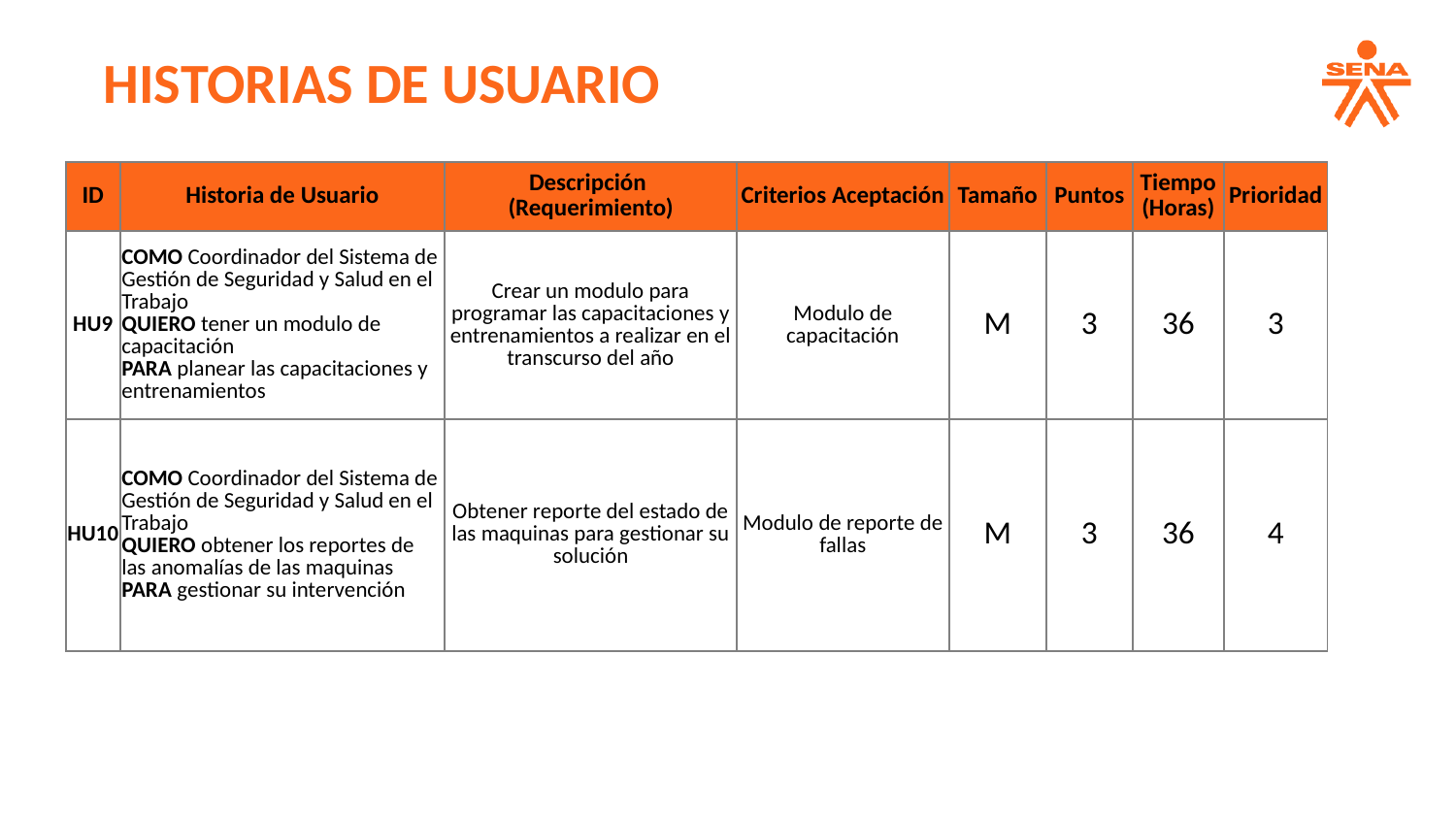

JUSTIFICACIÓN
HISTORIAS DE USUARIO
| ID | Historia de Usuario | Descripción (Requerimiento) | Criterios Aceptación | Tamaño | Puntos | Tiempo (Horas) | Prioridad |
| --- | --- | --- | --- | --- | --- | --- | --- |
| HU9 | COMO Coordinador del Sistema de Gestión de Seguridad y Salud en el Trabajo QUIERO tener un modulo de capacitación PARA planear las capacitaciones y entrenamientos | Crear un modulo para programar las capacitaciones y entrenamientos a realizar en el transcurso del año | Modulo de capacitación | M | 3 | 36 | 3 |
| HU10 | COMO Coordinador del Sistema de Gestión de Seguridad y Salud en el Trabajo QUIERO obtener los reportes de las anomalías de las maquinas PARA gestionar su intervención | Obtener reporte del estado de las maquinas para gestionar su solución | Modulo de reporte de fallas | M | 3 | 36 | 4 |